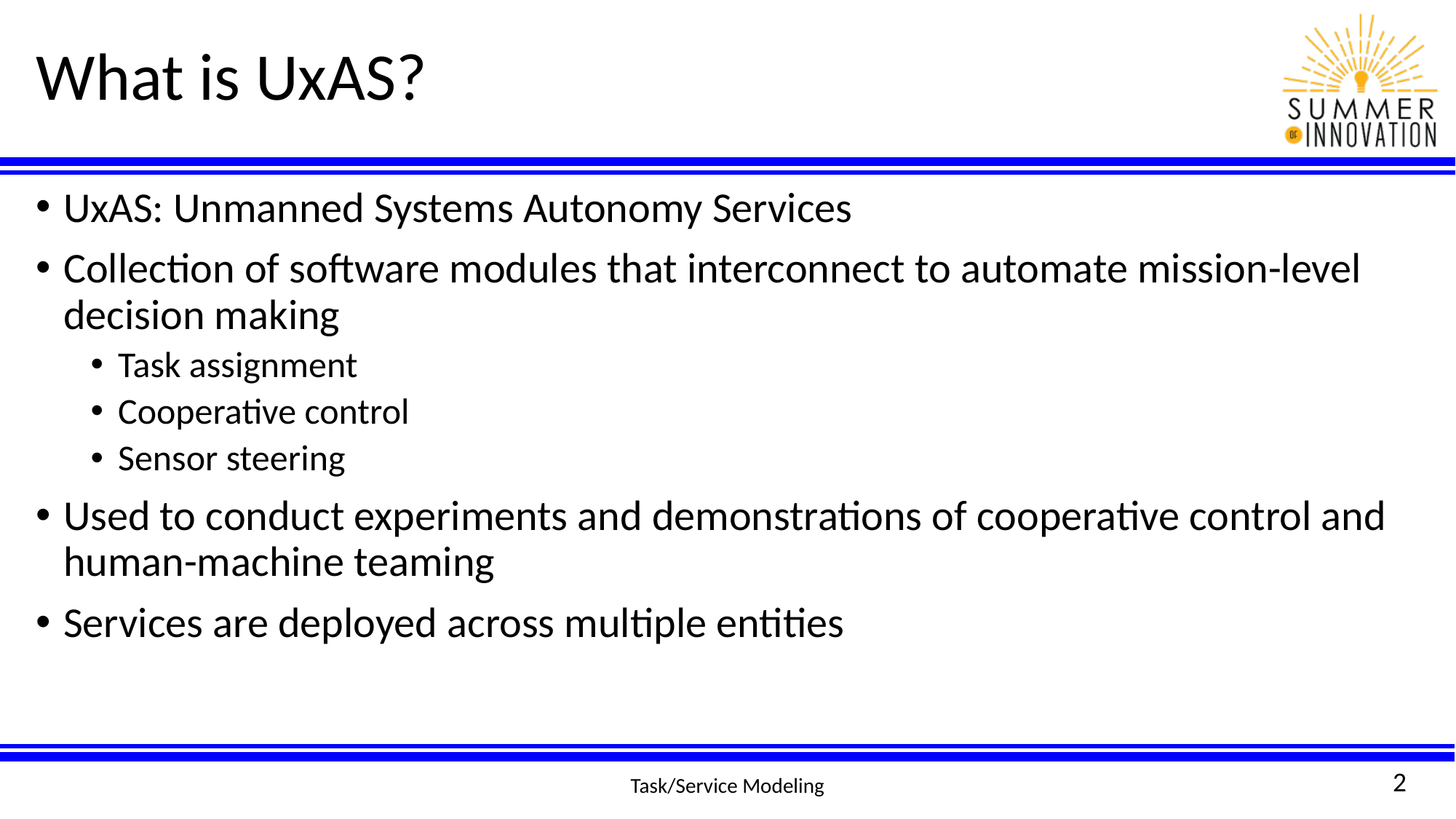

# What is UxAS?
UxAS: Unmanned Systems Autonomy Services
Collection of software modules that interconnect to automate mission-level decision making
Task assignment
Cooperative control
Sensor steering
Used to conduct experiments and demonstrations of cooperative control and human-machine teaming
Services are deployed across multiple entities
2
Task/Service Modeling